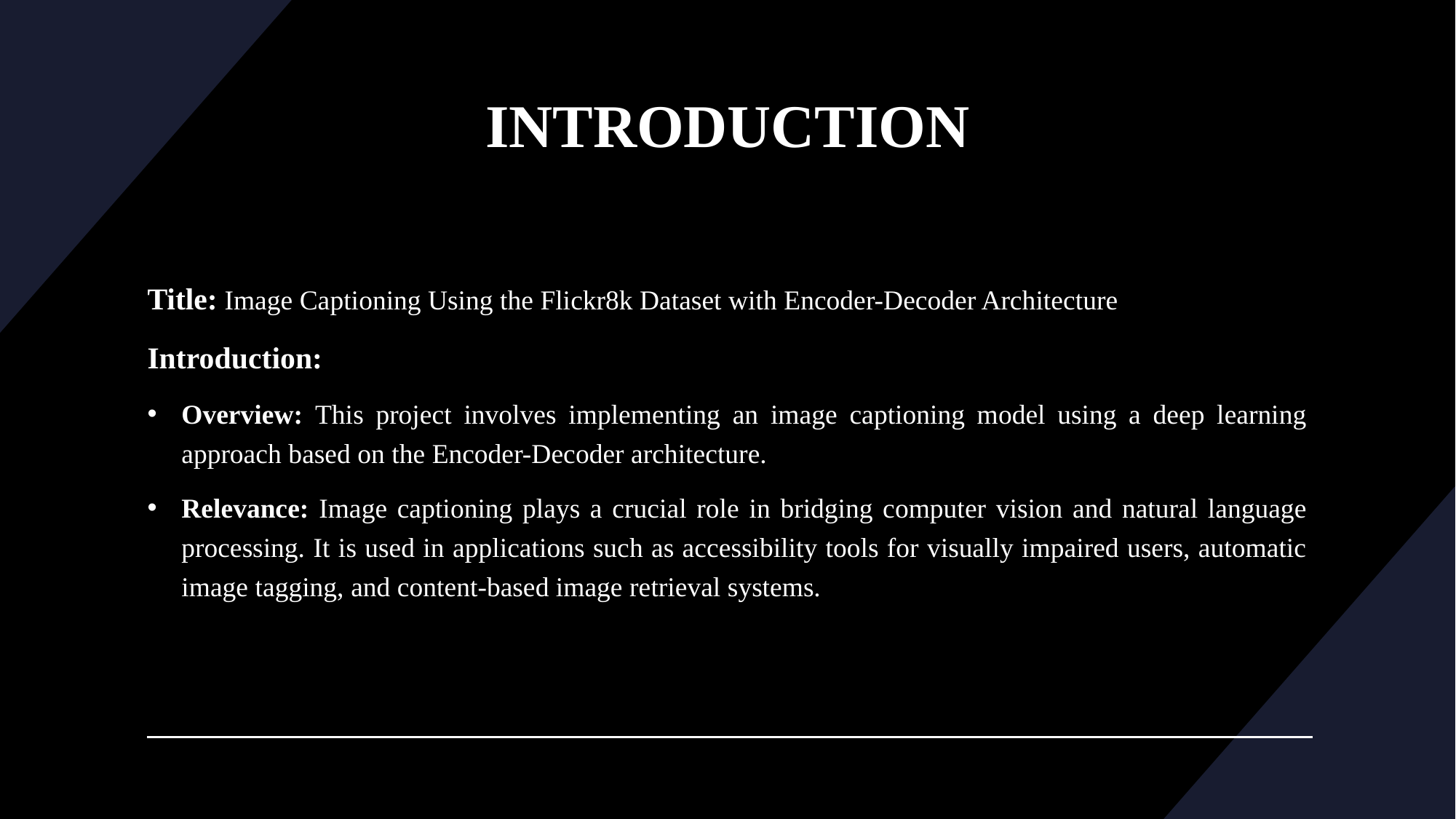

# INTRODUCTION
Title: Image Captioning Using the Flickr8k Dataset with Encoder-Decoder Architecture
Introduction:
Overview: This project involves implementing an image captioning model using a deep learning approach based on the Encoder-Decoder architecture.
Relevance: Image captioning plays a crucial role in bridging computer vision and natural language processing. It is used in applications such as accessibility tools for visually impaired users, automatic image tagging, and content-based image retrieval systems.